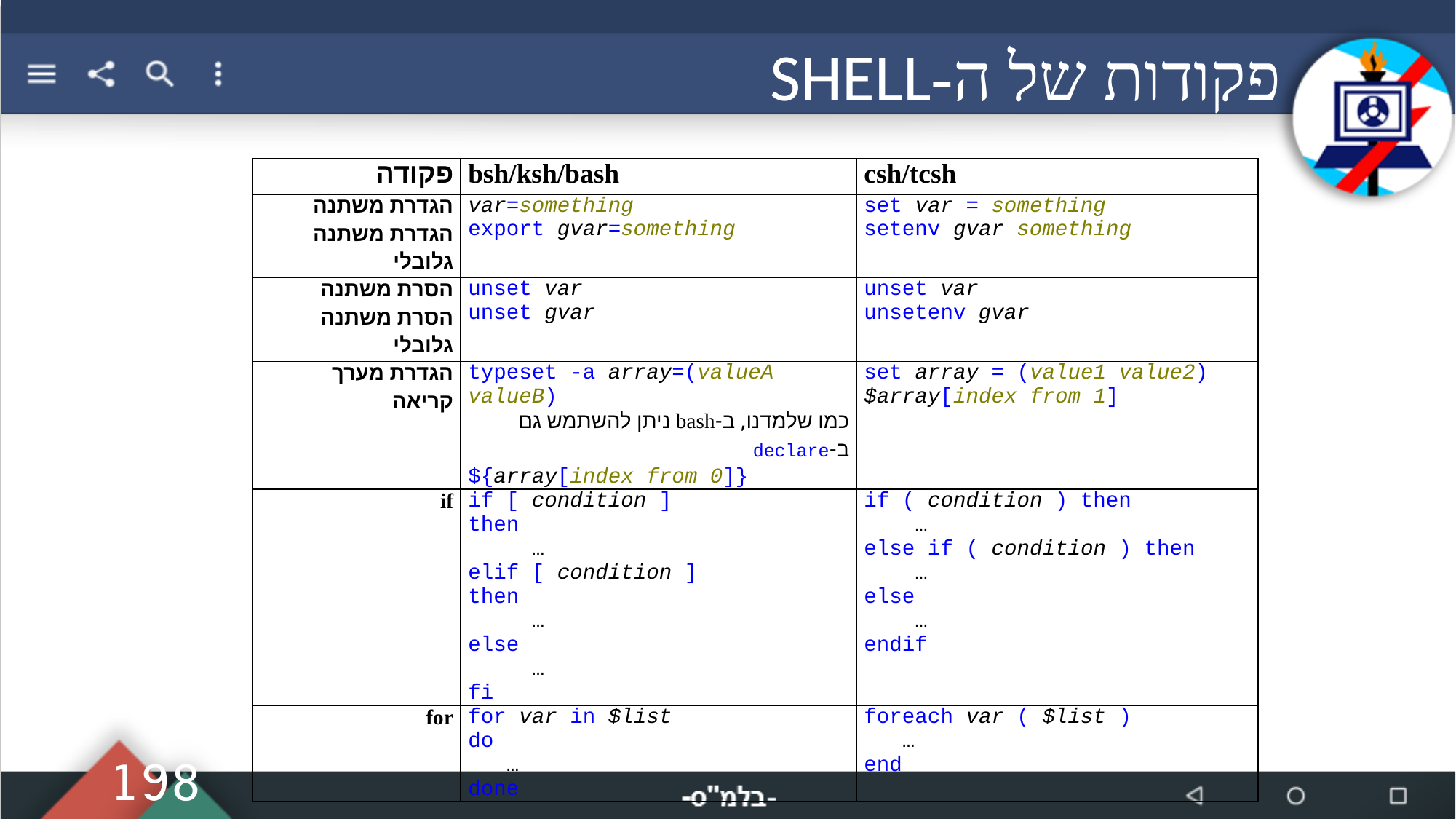

# פקודות של ה-SHELL
| פקודה | bsh/ksh/bash | csh/tcsh |
| --- | --- | --- |
| הגדרת משתנה הגדרת משתנה גלובלי | var=something export gvar=something | set var = something setenv gvar something |
| הסרת משתנה הסרת משתנה גלובלי | unset var unset gvar | unset var unsetenv gvar |
| הגדרת מערך קריאה | typeset -a array=(valueA valueB) כמו שלמדנו, ב-bash ניתן להשתמש גם ב-declare ${array[index from 0]} | set array = (value1 value2) $array[index from 1] |
| if | if [ condition ] then … elif [ condition ] then … else … fi | if ( condition ) then … else if ( condition ) then … else … endif |
| for | for var in $list do … done | foreach var ( $list ) … end |
198